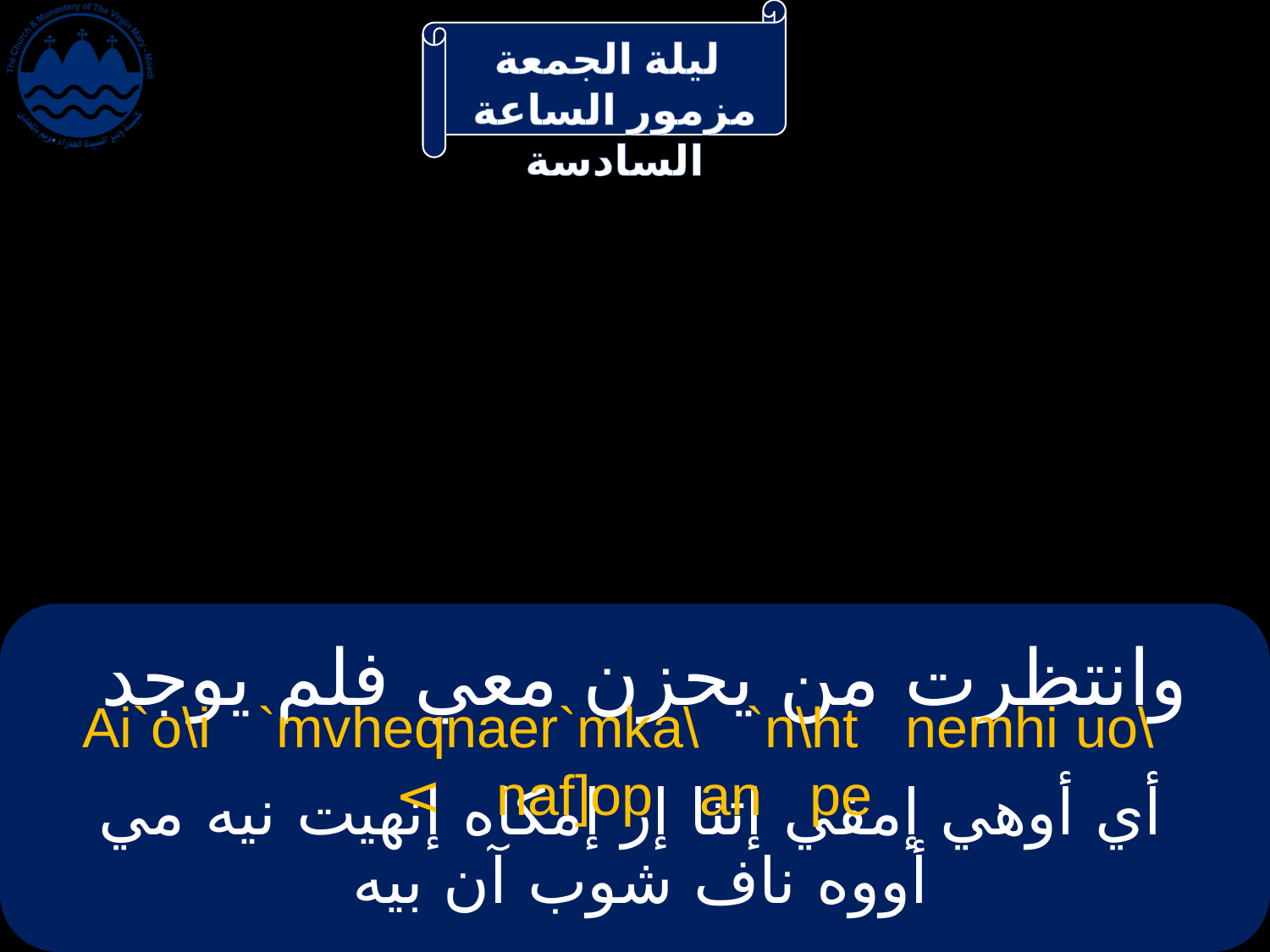

# وانتظرت من يحزن معي فلم يوجد
Ai`o\i   `mvheqnaer`mka\   `n\ht   nemhi uo\   naf]op   an   pe   >
أي أوهي إمفي إثنا إر إمكاه إنهيت نيه مي أووه ناف شوب آن بيه